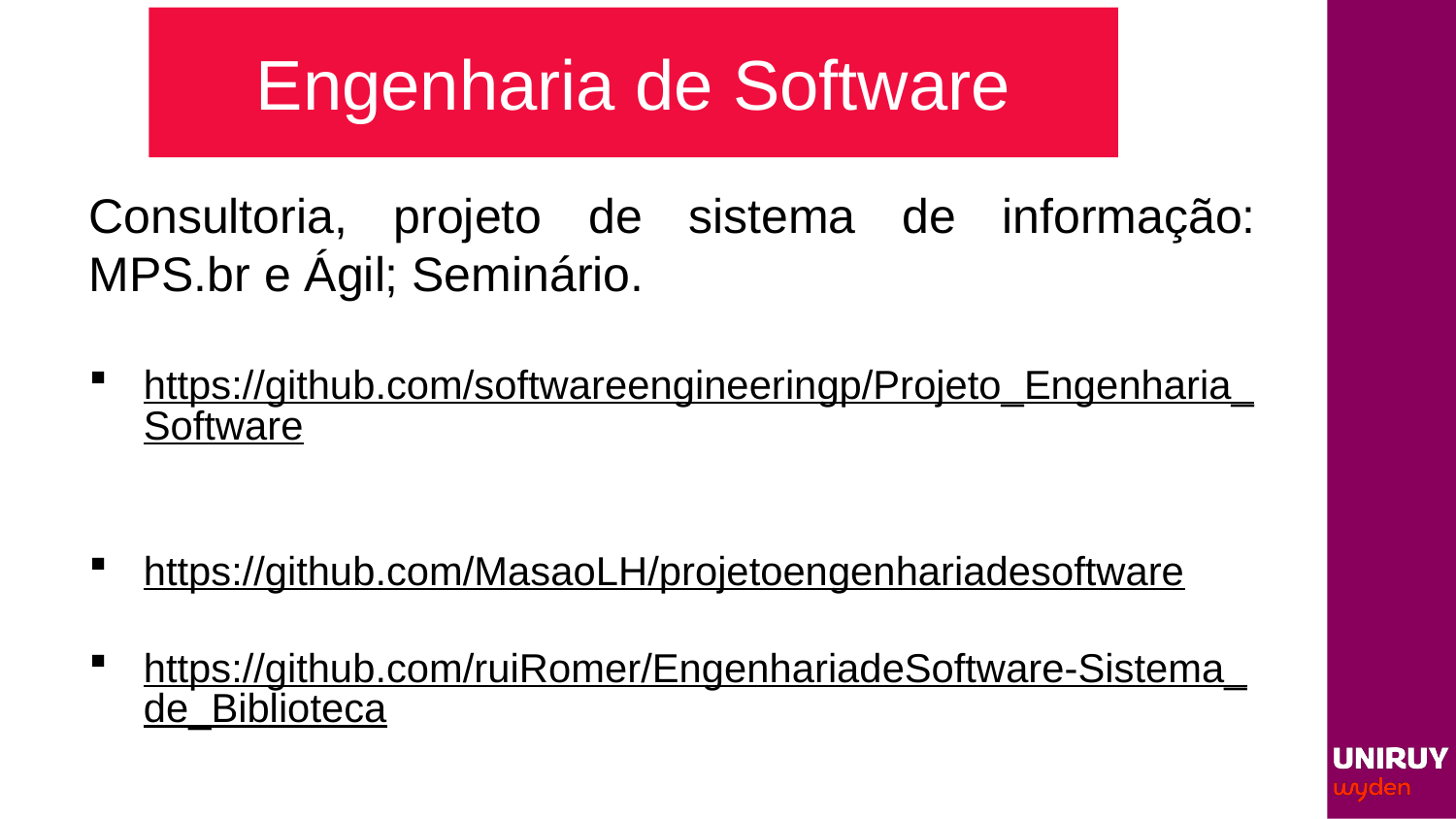

# Engenharia de Software
Consultoria, projeto de sistema de informação: MPS.br e Ágil; Seminário.

https://github.com/softwareengineeringp/Projeto_Engenharia_Software

https://github.com/MasaoLH/projetoengenhariadesoftware

https://github.com/ruiRomer/EngenhariadeSoftware-Sistema_de_Biblioteca